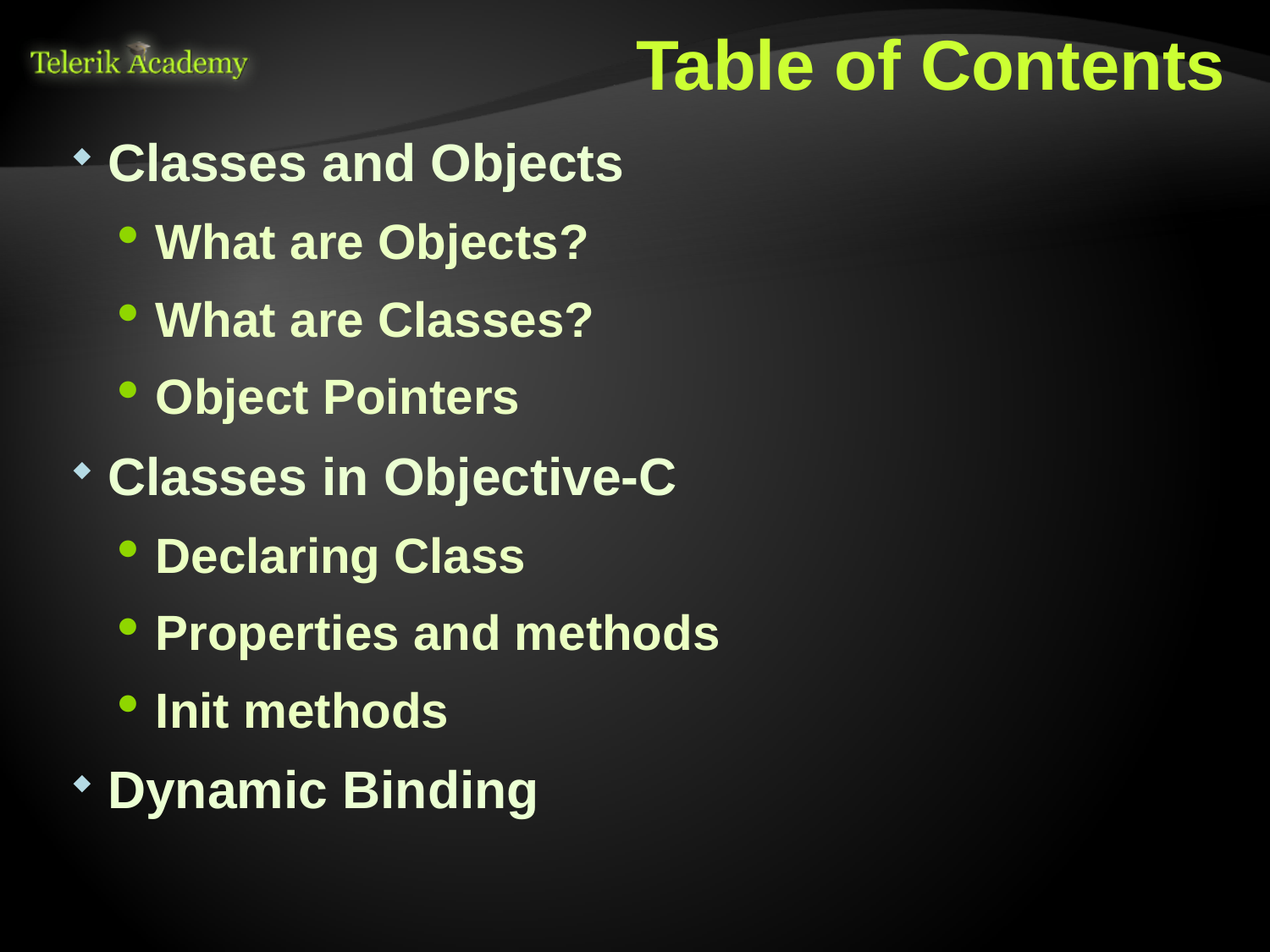

# Table of Contents
Classes and Objects
What are Objects?
What are Classes?
Object Pointers
Classes in Objective-C
Declaring Class
Properties and methods
Init methods
Dynamic Binding